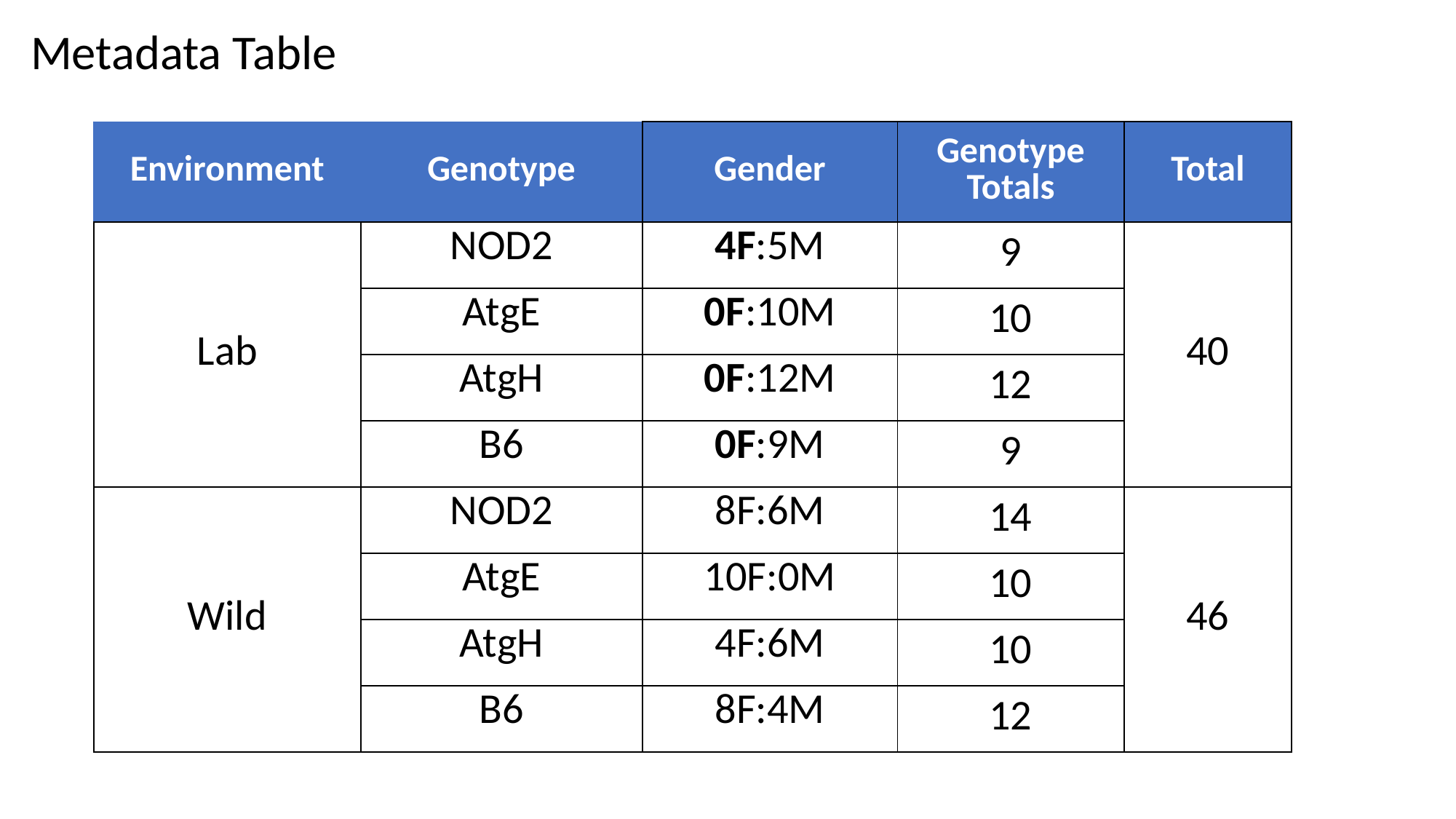

Metadata Table
| Environment | Genotype | Gender | Genotype Totals | Total |
| --- | --- | --- | --- | --- |
| Lab | NOD2 | 4F:5M | 9 | 40 |
|  | AtgE | 0F:10M | 10 |  |
|  | AtgH | 0F:12M | 12 |  |
|  | B6 | 0F:9M | 9 |  |
| Wild | NOD2 | 8F:6M | 14 | 46 |
|  | AtgE | 10F:0M | 10 |  |
|  | AtgH | 4F:6M | 10 |  |
|  | B6 | 8F:4M | 12 |  |